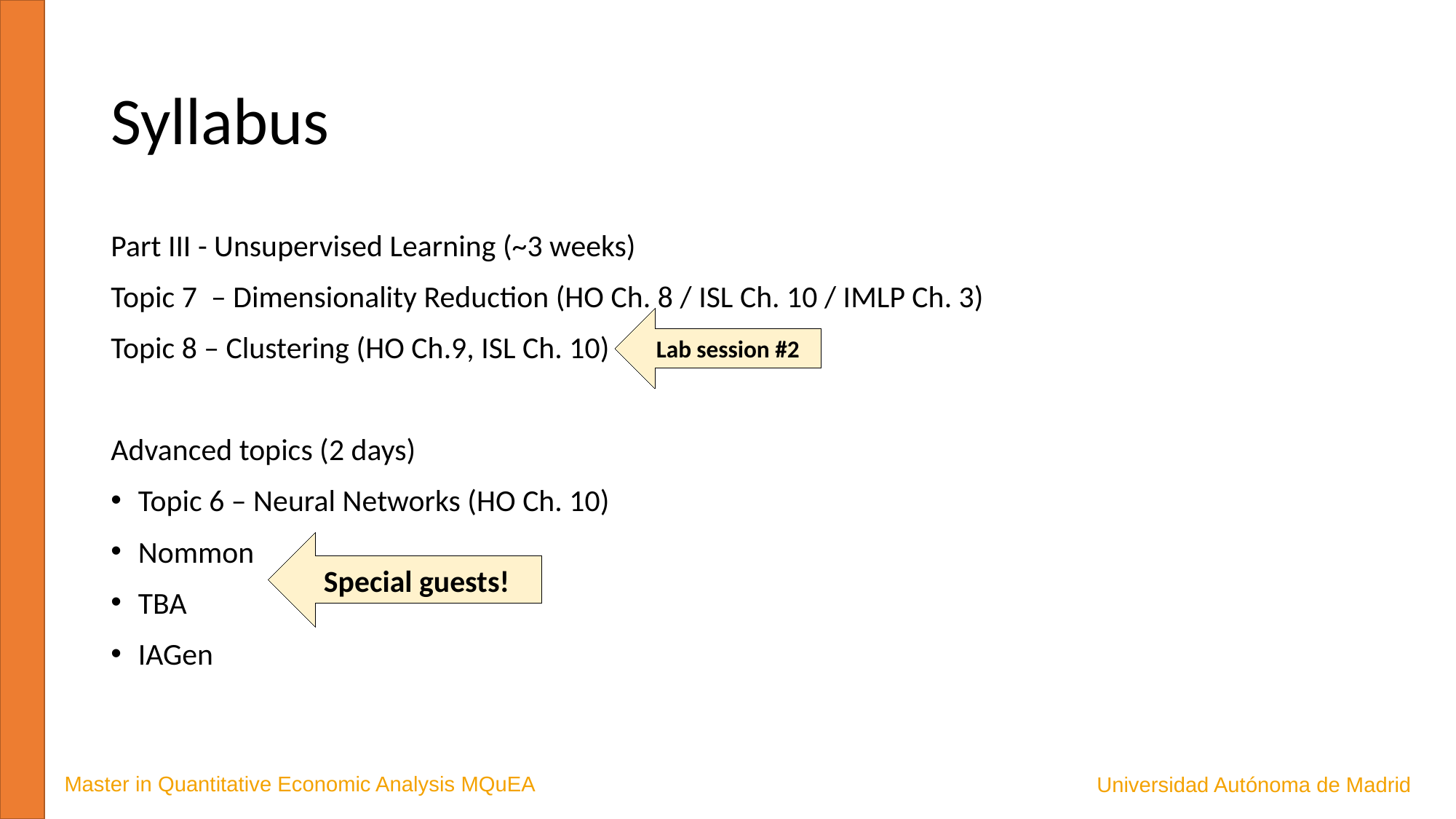

# Syllabus
Part III - Unsupervised Learning (~3 weeks)
Topic 7  – Dimensionality Reduction (HO Ch. 8 / ISL Ch. 10 / IMLP Ch. 3)
Topic 8 – Clustering (HO Ch.9, ISL Ch. 10)

Advanced topics (2 days)
Topic 6 – Neural Networks (HO Ch. 10)
Nommon
TBA
IAGen
Lab session #2
Special guests!
Master in Quantitative Economic Analysis MQuEA
Universidad Autónoma de Madrid